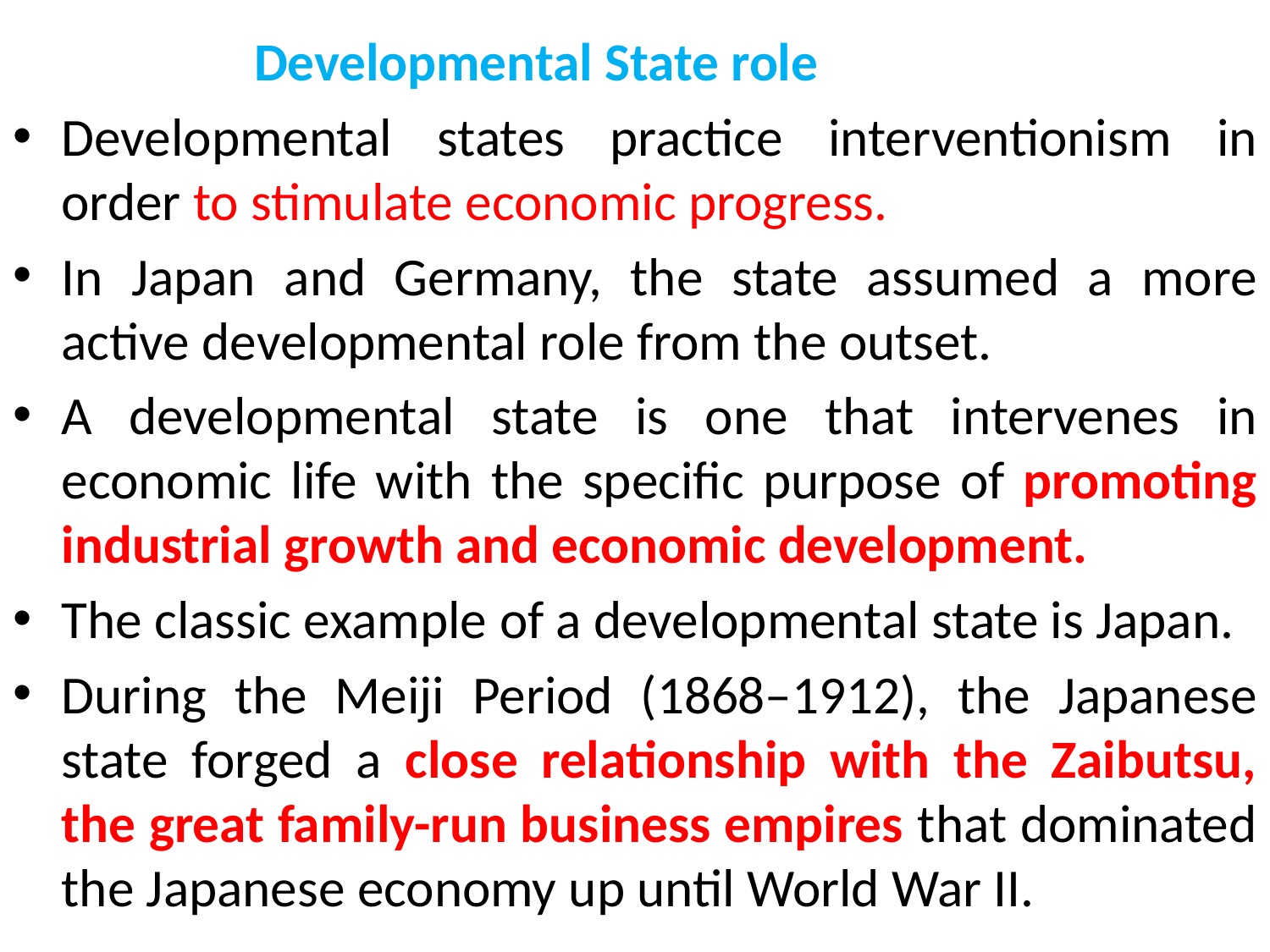

Developmental State role
Developmental states practice interventionism in order to stimulate economic progress.
In Japan and Germany, the state assumed a more active developmental role from the outset.
A developmental state is one that intervenes in economic life with the specific purpose of promoting industrial growth and economic development.
The classic example of a developmental state is Japan.
During the Meiji Period (1868–1912), the Japanese state forged a close relationship with the Zaibutsu, the great family-run business empires that dominated the Japanese economy up until World War II.